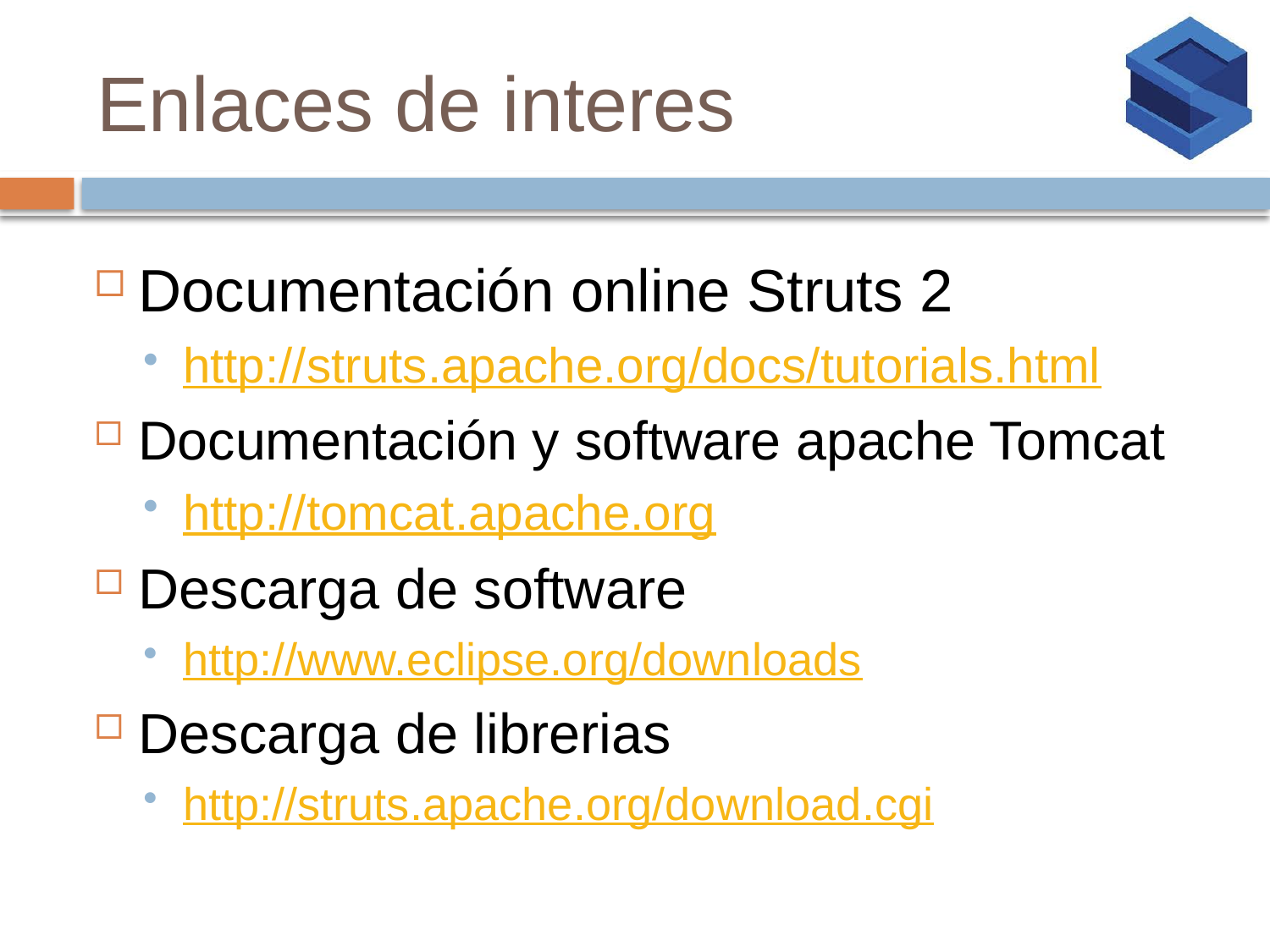

# Enlaces de interes
Documentación online Struts 2
http://struts.apache.org/docs/tutorials.html
Documentación y software apache Tomcat
http://tomcat.apache.org
Descarga de software
http://www.eclipse.org/downloads
Descarga de librerias
http://struts.apache.org/download.cgi

16